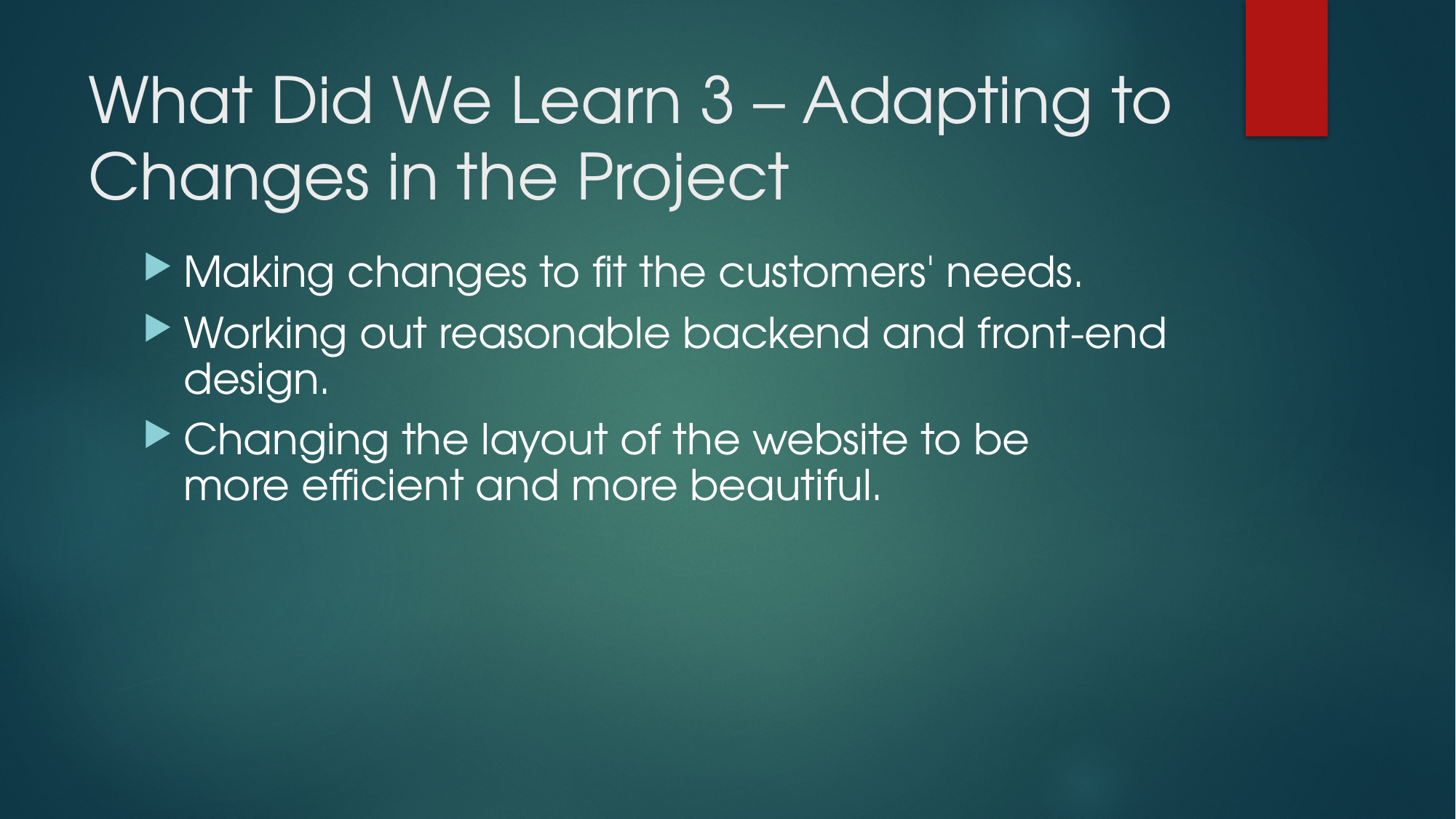

# What Did We Learn 3 – Adapting to Changes in the Project
Making changes to fit the customers' needs.
Working out reasonable backend and front-end design.
Changing the layout of the website to be more efficient and more beautiful.